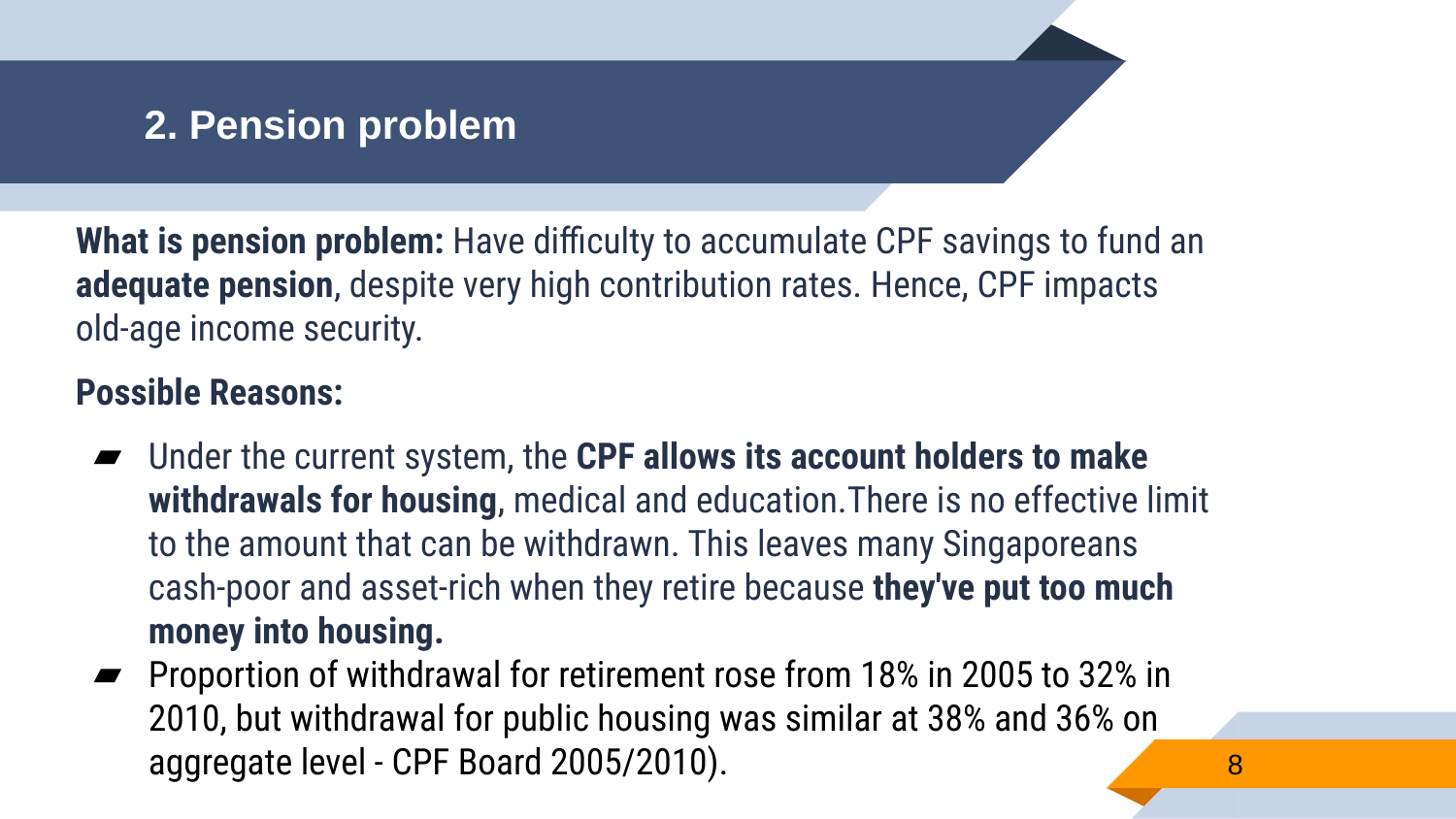

# 2. Pension problem
What is pension problem: Have difficulty to accumulate CPF savings to fund an adequate pension, despite very high contribution rates. Hence, CPF impacts old-age income security.
Possible Reasons:
Under the current system, the CPF allows its account holders to make withdrawals for housing, medical and education.There is no effective limit to the amount that can be withdrawn. This leaves many Singaporeans cash-poor and asset-rich when they retire because they've put too much money into housing.
Proportion of withdrawal for retirement rose from 18% in 2005 to 32% in 2010, but withdrawal for public housing was similar at 38% and 36% on aggregate level - CPF Board 2005/2010).

8